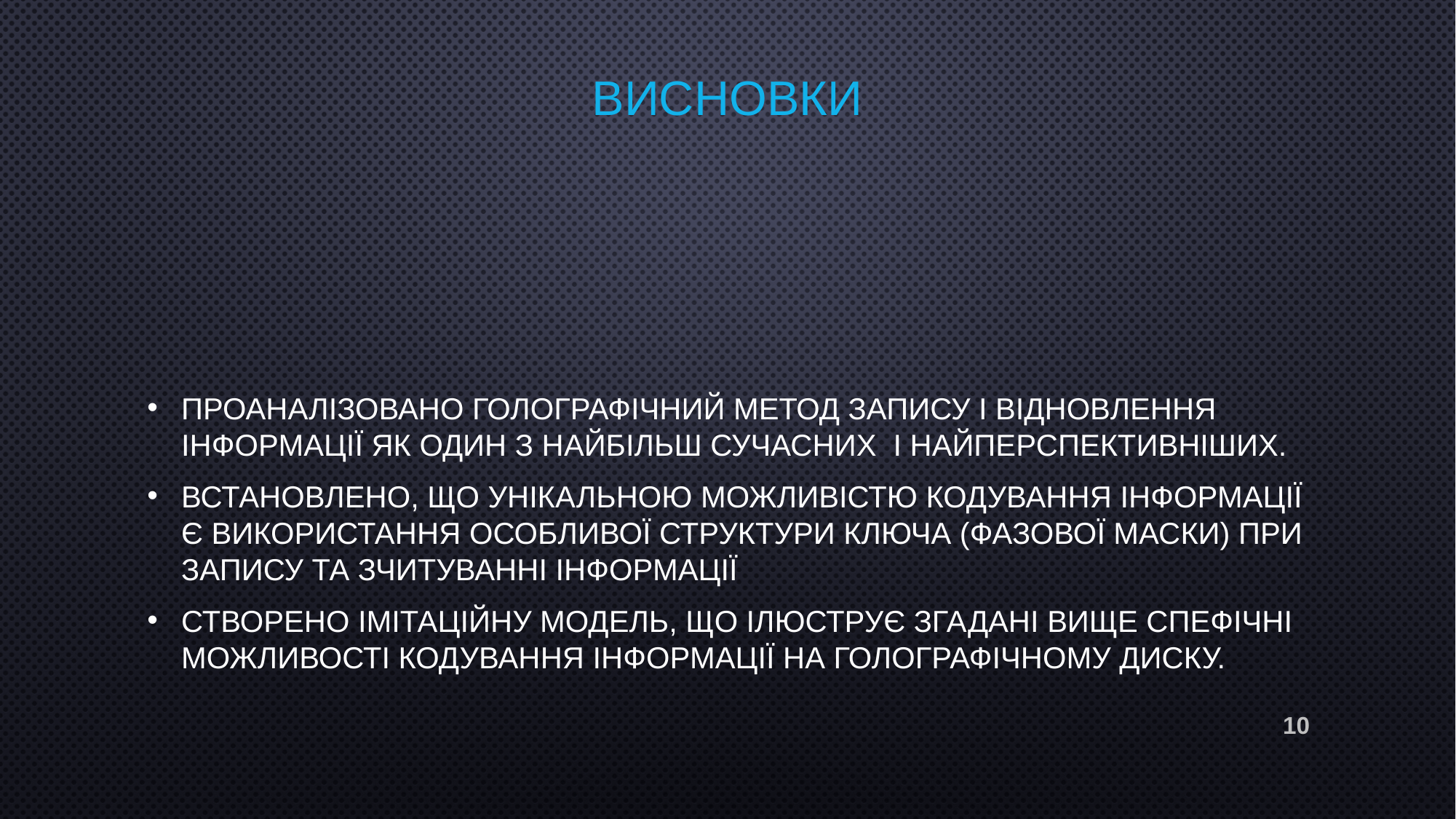

# Висновки

Проаналізовано голографічний метод запису і відновлення інформації як один з найбільш сучасних  і найперспективніших.
Встановлено, що унікальною можливістю кодування інформації є використання особливої структури ключа (фазової маски) при запису та зчитуванні інформації
Створено імітаційну модель, що ілюструє згадані вище спефічні можливості кодування інформації на голографічному диску.

10